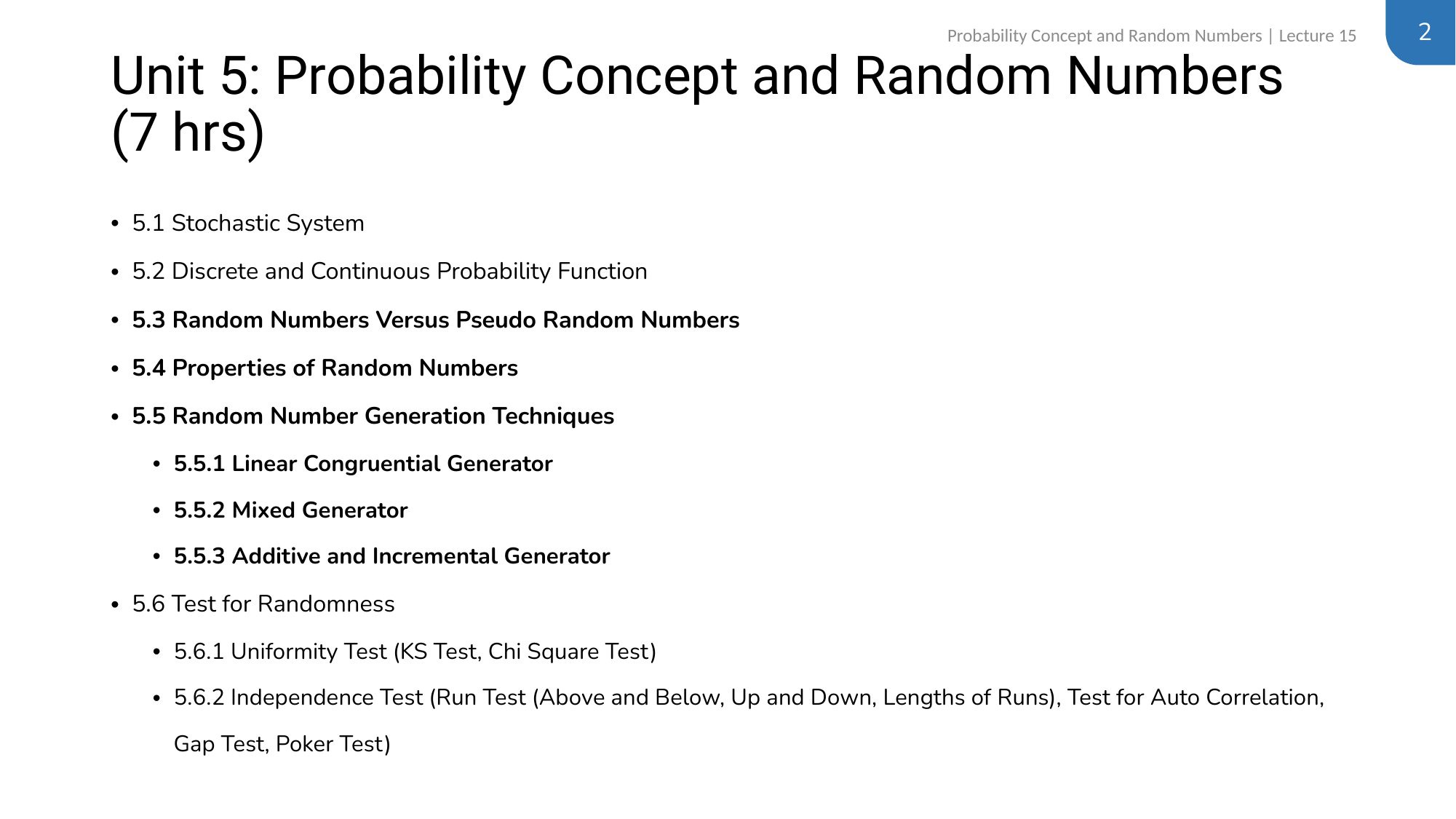

2
Probability Concept and Random Numbers | Lecture 15
# Unit 5: Probability Concept and Random Numbers (7 hrs)
5.1 Stochastic System
5.2 Discrete and Continuous Probability Function
5.3 Random Numbers Versus Pseudo Random Numbers
5.4 Properties of Random Numbers
5.5 Random Number Generation Techniques
5.5.1 Linear Congruential Generator
5.5.2 Mixed Generator
5.5.3 Additive and Incremental Generator
5.6 Test for Randomness
5.6.1 Uniformity Test (KS Test, Chi Square Test)
5.6.2 Independence Test (Run Test (Above and Below, Up and Down, Lengths of Runs), Test for Auto Correlation, Gap Test, Poker Test)